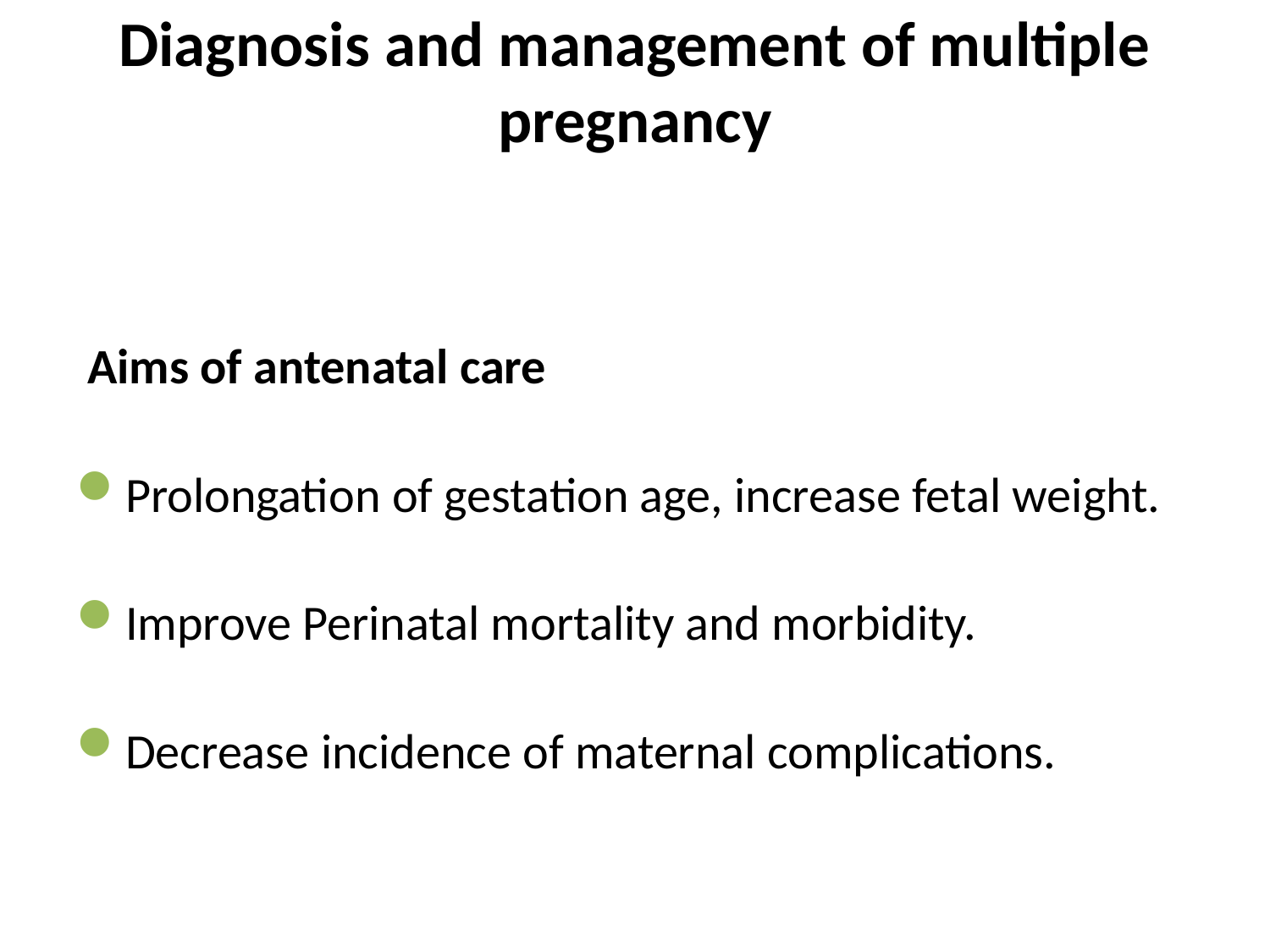

# Diagnosis and management of multiple pregnancy

 Aims of antenatal care
Prolongation of gestation age, increase fetal weight.
Improve Perinatal mortality and morbidity.
Decrease incidence of maternal complications.